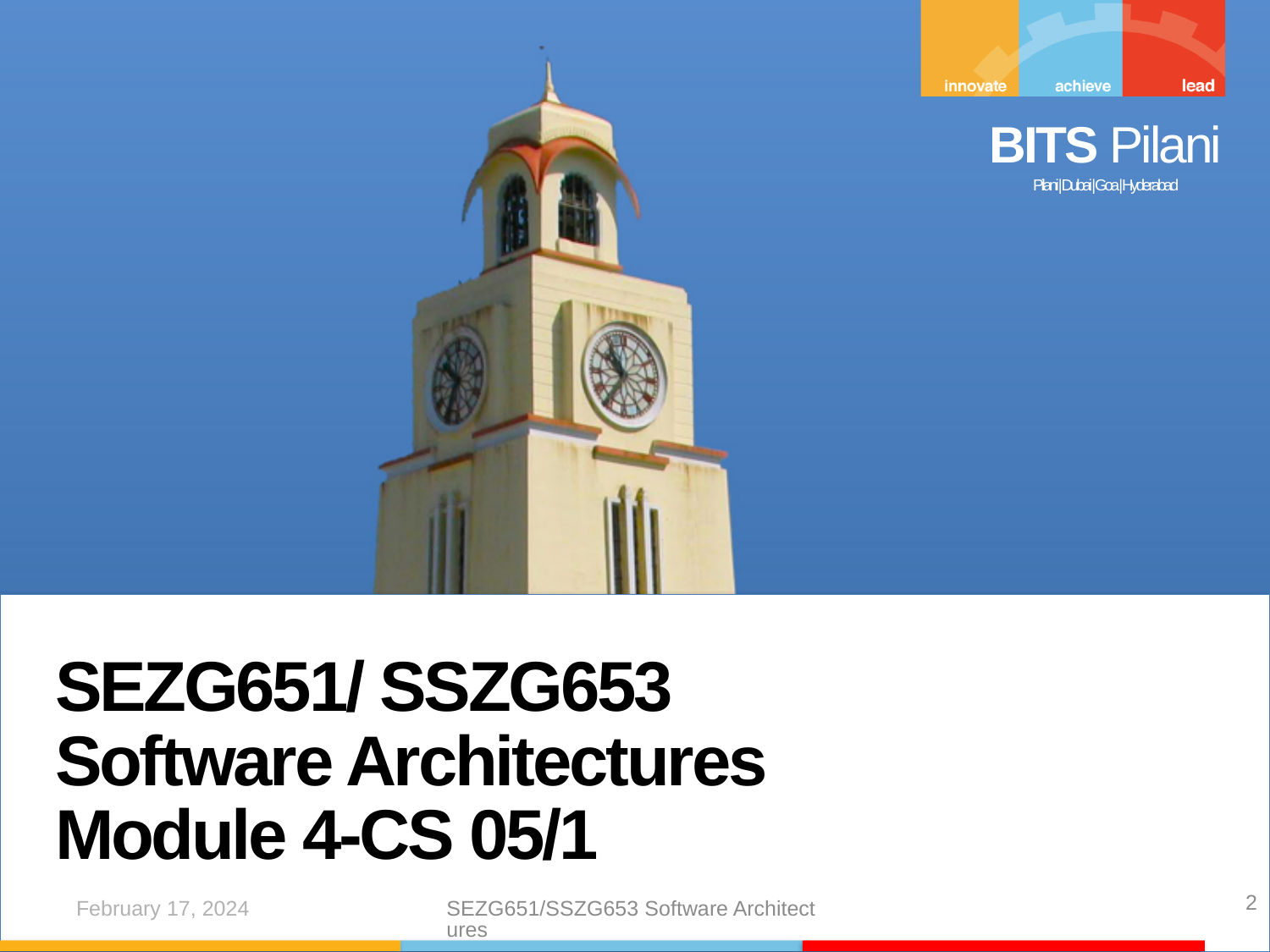

SEZG651/ SSZG653
Software Architectures
Module 4-CS 05/1
2
February 17, 2024
SEZG651/SSZG653 Software Architectures